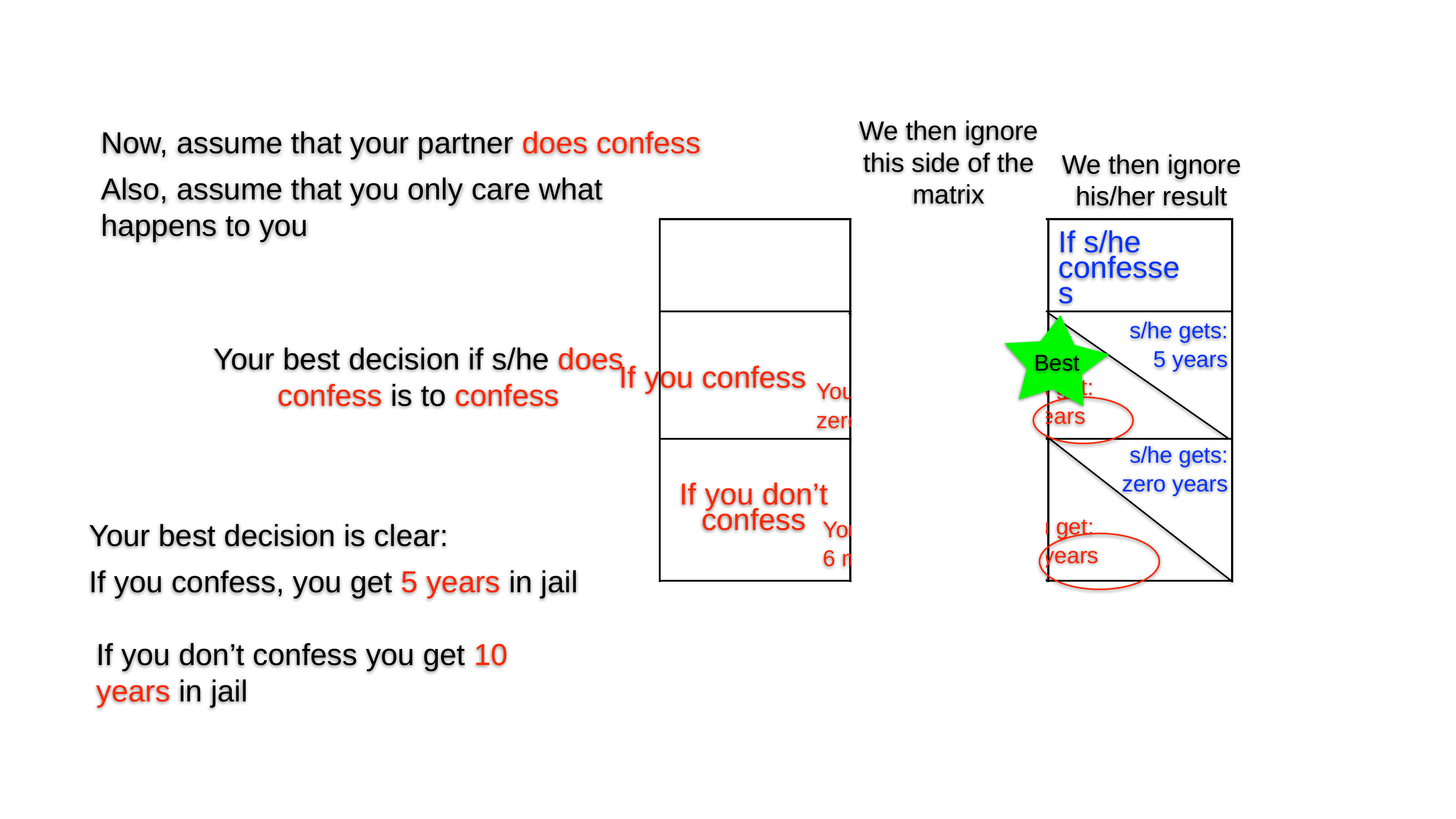

We then ignore this side of the matrix
Now, assume that your partner does confess
We then ignore his/her result
Also, assume that you only care what happens to you

|  |  |  |
| --- | --- | --- |
|  |  |  |
|  |  |  |
If s/he does not confess
If s/he confesses

Best
s/he gets:
10 years
s/he gets:
5 years

Your best decision if s/he does confess is to confess
If you confess
You get:
5 years
You get:
zero years

s/he gets:
6 months
s/he gets:
zero years

If you don’t confess
Your best decision is clear:
If you confess, you get 5 years in jail
You get:
10 years
You get:
6 months

If you don’t confess you get 10 years in jail